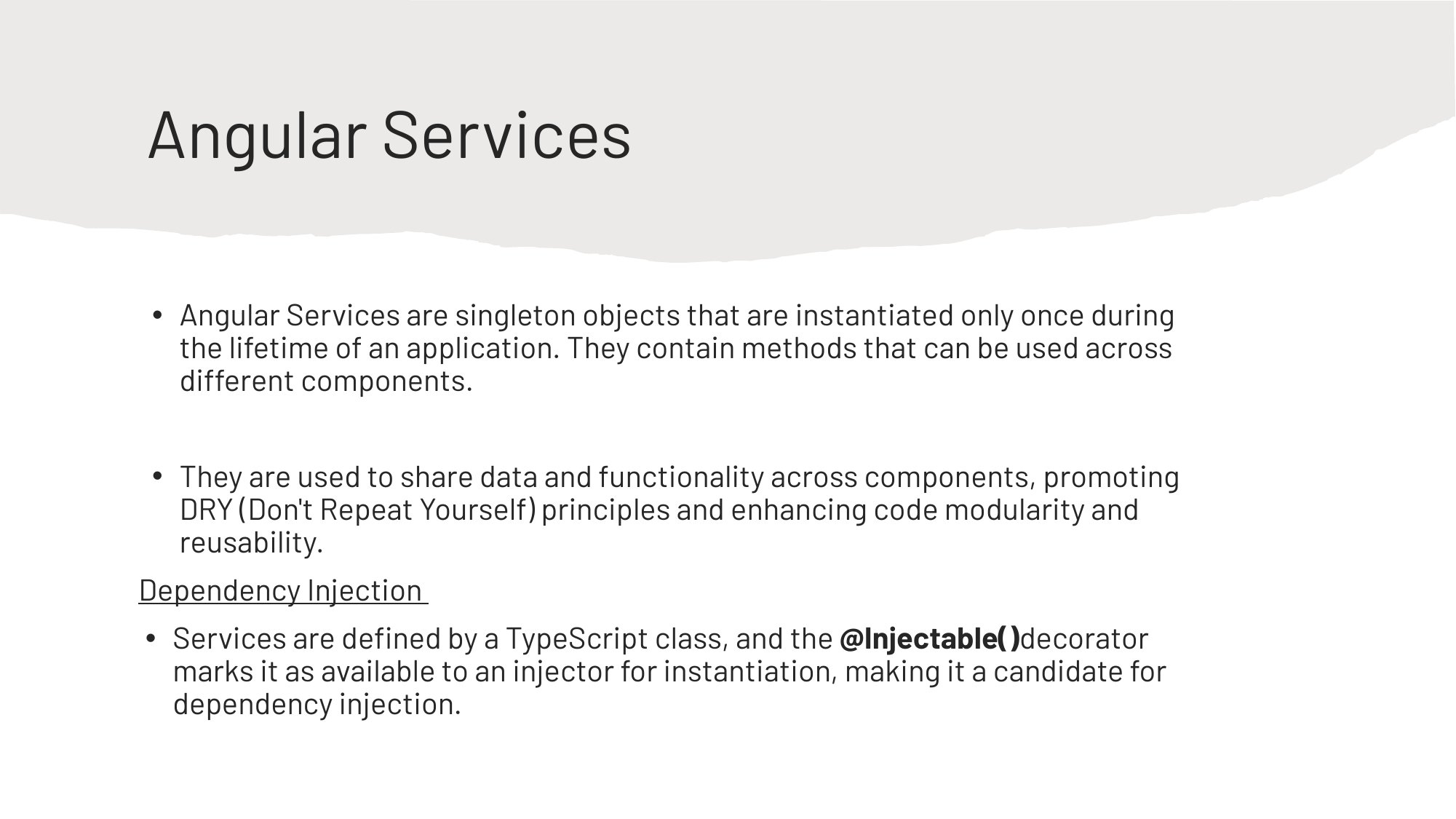

# Angular Services
Angular Services are singleton objects that are instantiated only once during the lifetime of an application. They contain methods that can be used across different components.

They are used to share data and functionality across components, promoting DRY (Don't Repeat Yourself) principles and enhancing code modularity and reusability.
Dependency Injection
Services are defined by a TypeScript class, and the @Injectable()decorator marks it as available to an injector for instantiation, making it a candidate for dependency injection.